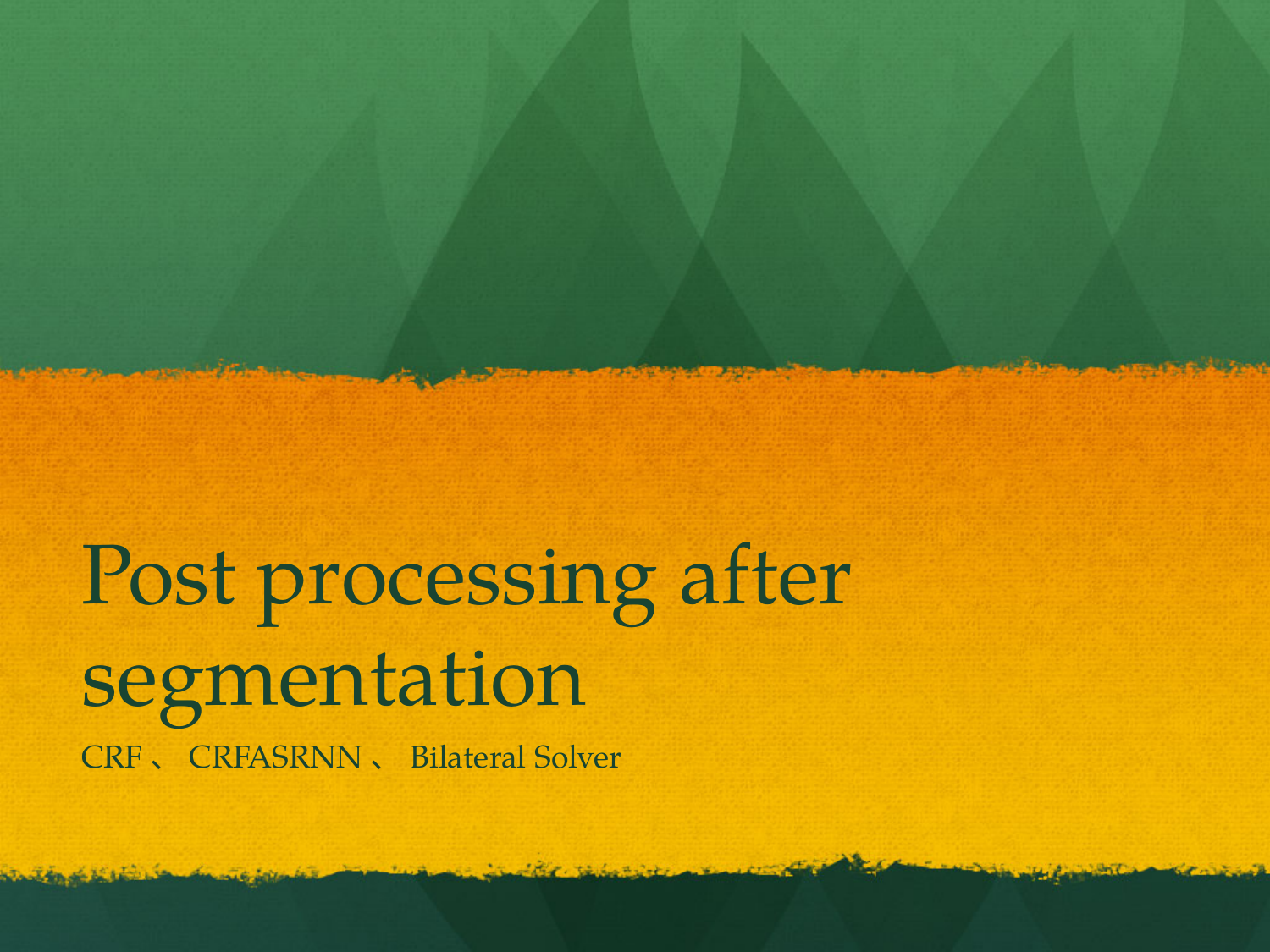

# Post processing after segmentation
CRF、CRFASRNN、Bilateral Solver